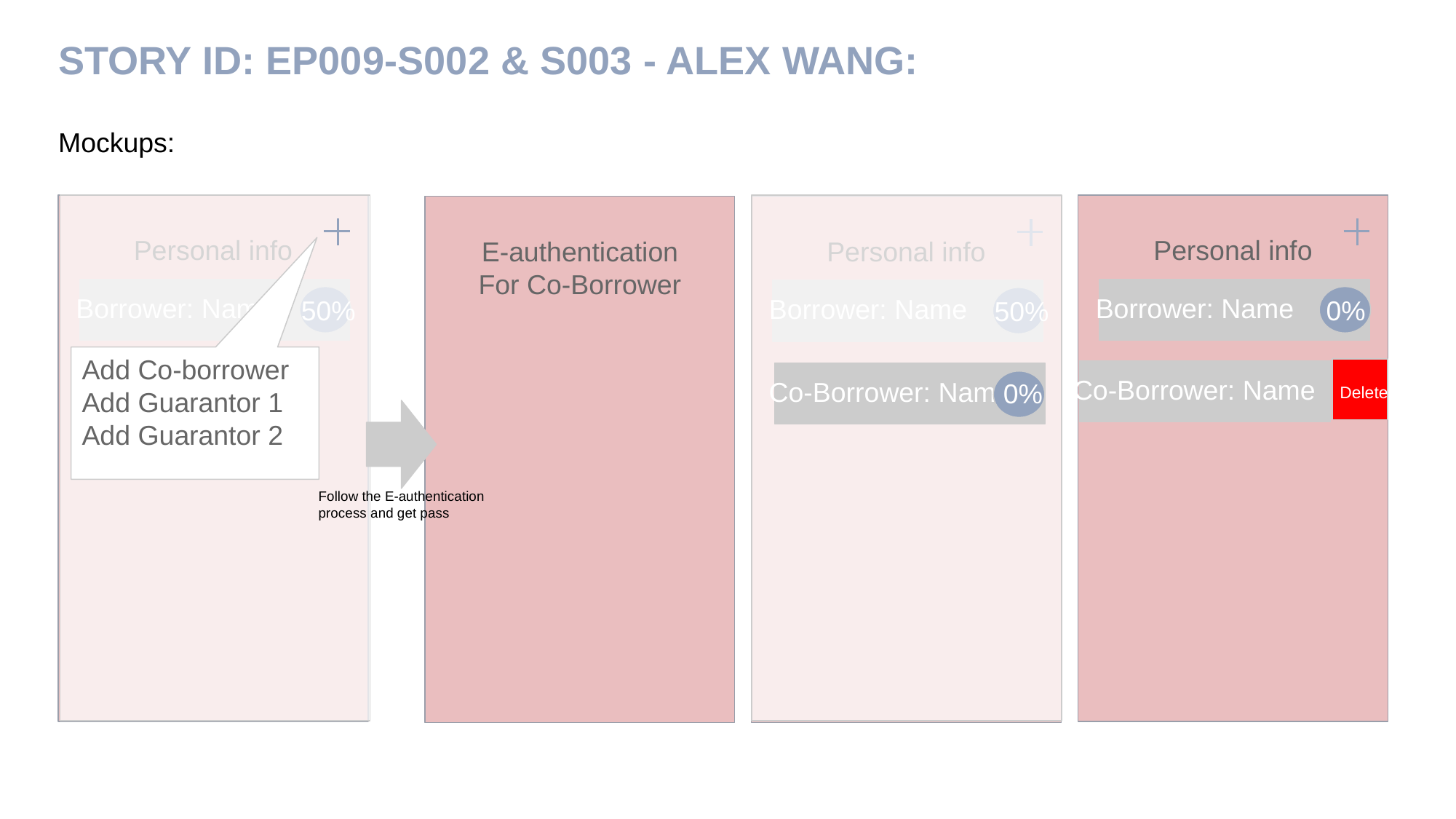

# Story ID: EP009-S002 & S003 - Alex Wang:
Mockups:

Personal info

Personal info

E-authentication
For Co-Borrower

Personal info

Borrower: Name
Borrower: Name

Borrower: Name

50%
0%
50%
Add Co-borrower
Add Guarantor 1
Add Guarantor 2

Co-Borrower: Name
Co-Borrower: Name

0%
Delete

Follow the E-authentication
process and get pass